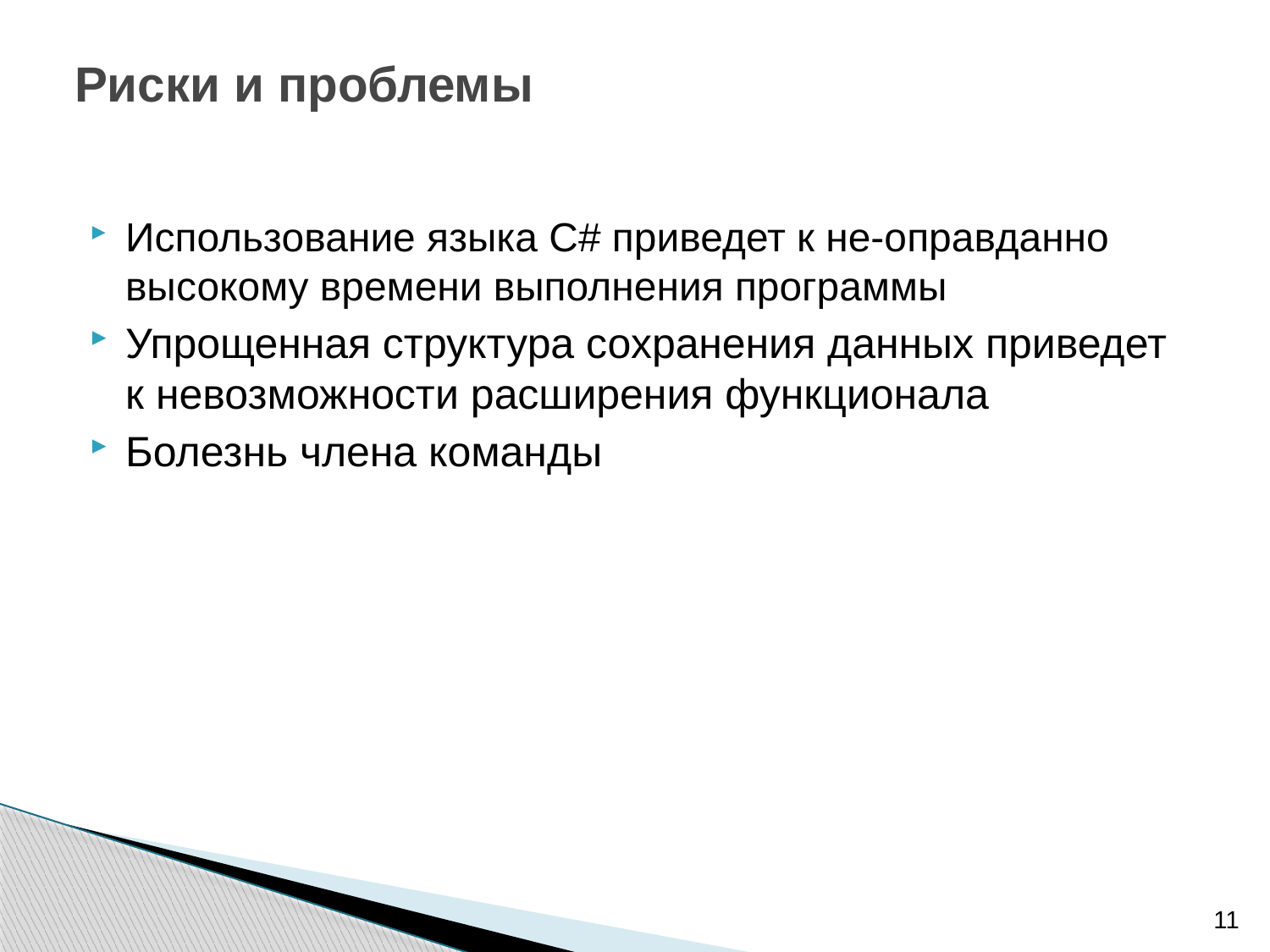

# Риски и проблемы
Использование языка С# приведет к не-оправданно высокому времени выполнения программы
Упрощенная структура сохранения данных приведет к невозможности расширения функционала
Болезнь члена команды
11